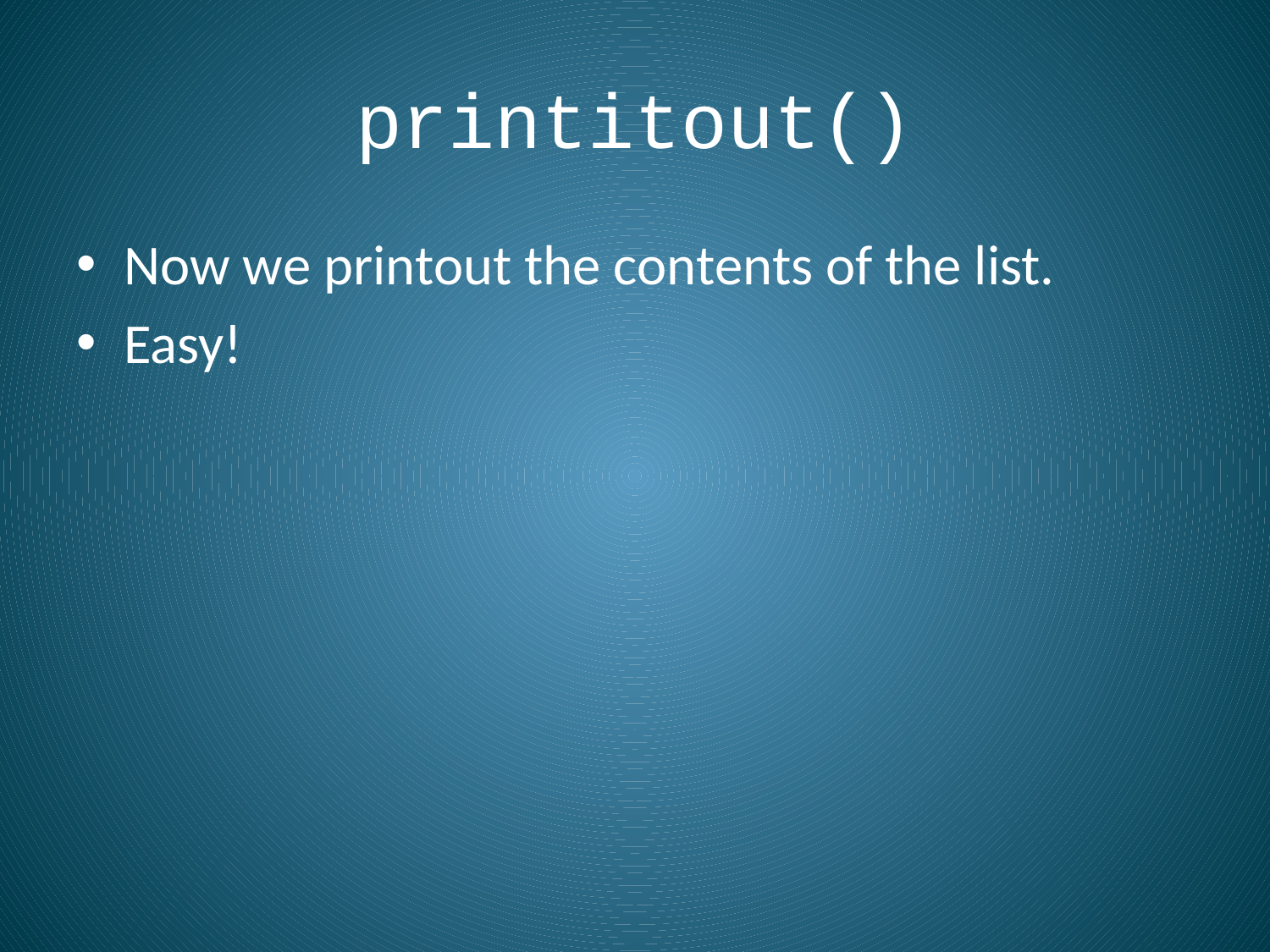

# printitout()
Now we printout the contents of the list.
Easy!